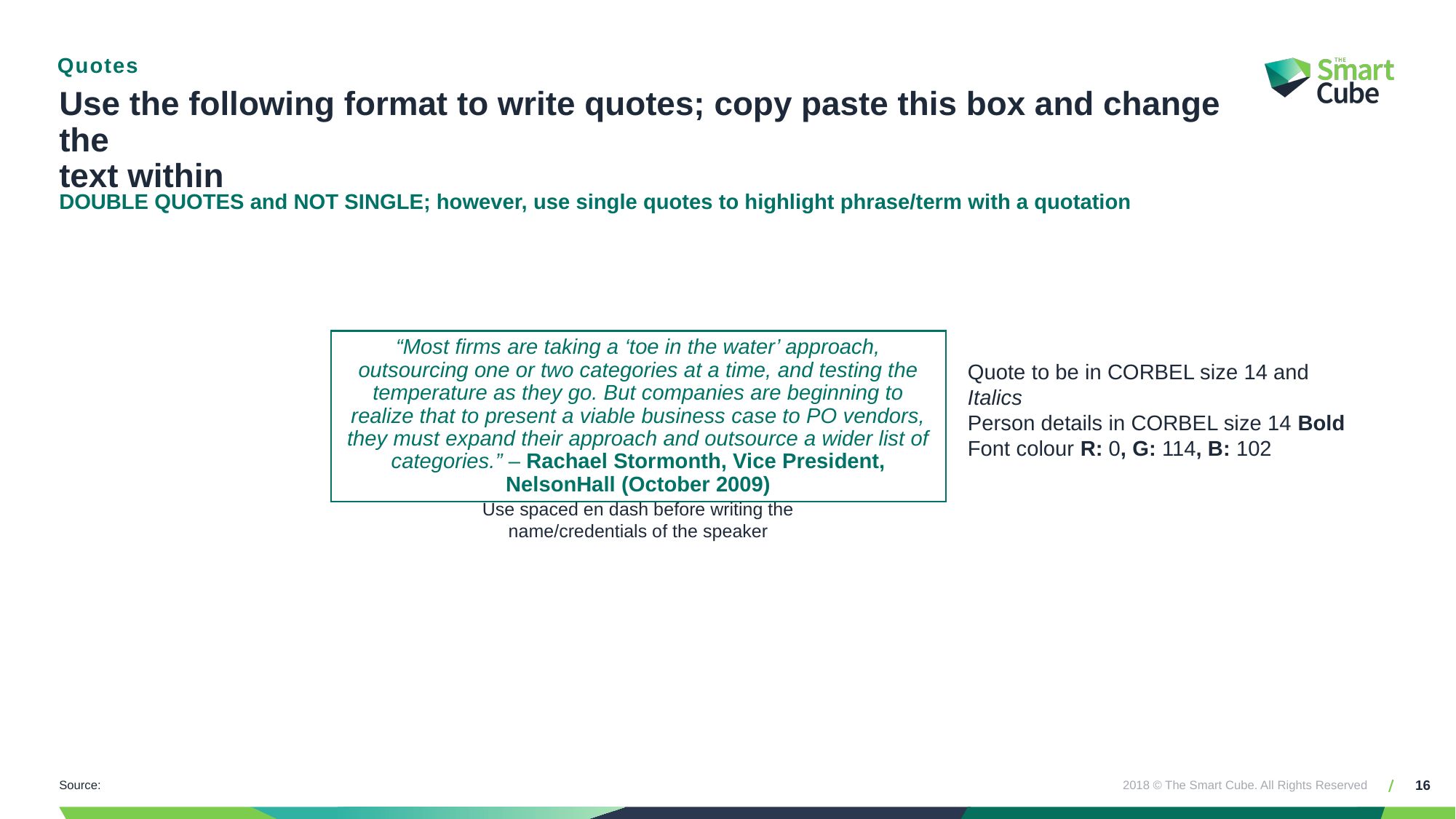

Quotes
# Use the following format to write quotes; copy paste this box and change the text within
DOUBLE QUOTES and NOT SINGLE; however, use single quotes to highlight phrase/term with a quotation
“Most firms are taking a ‘toe in the water’ approach, outsourcing one or two categories at a time, and testing the temperature as they go. But companies are beginning to realize that to present a viable business case to PO vendors, they must expand their approach and outsource a wider list of categories.” – Rachael Stormonth, Vice President, NelsonHall (October 2009)
Quote to be in CORBEL size 14 and Italics
Person details in CORBEL size 14 Bold
Font colour R: 0, G: 114, B: 102
Use spaced en dash before writing the name/credentials of the speaker
Source: